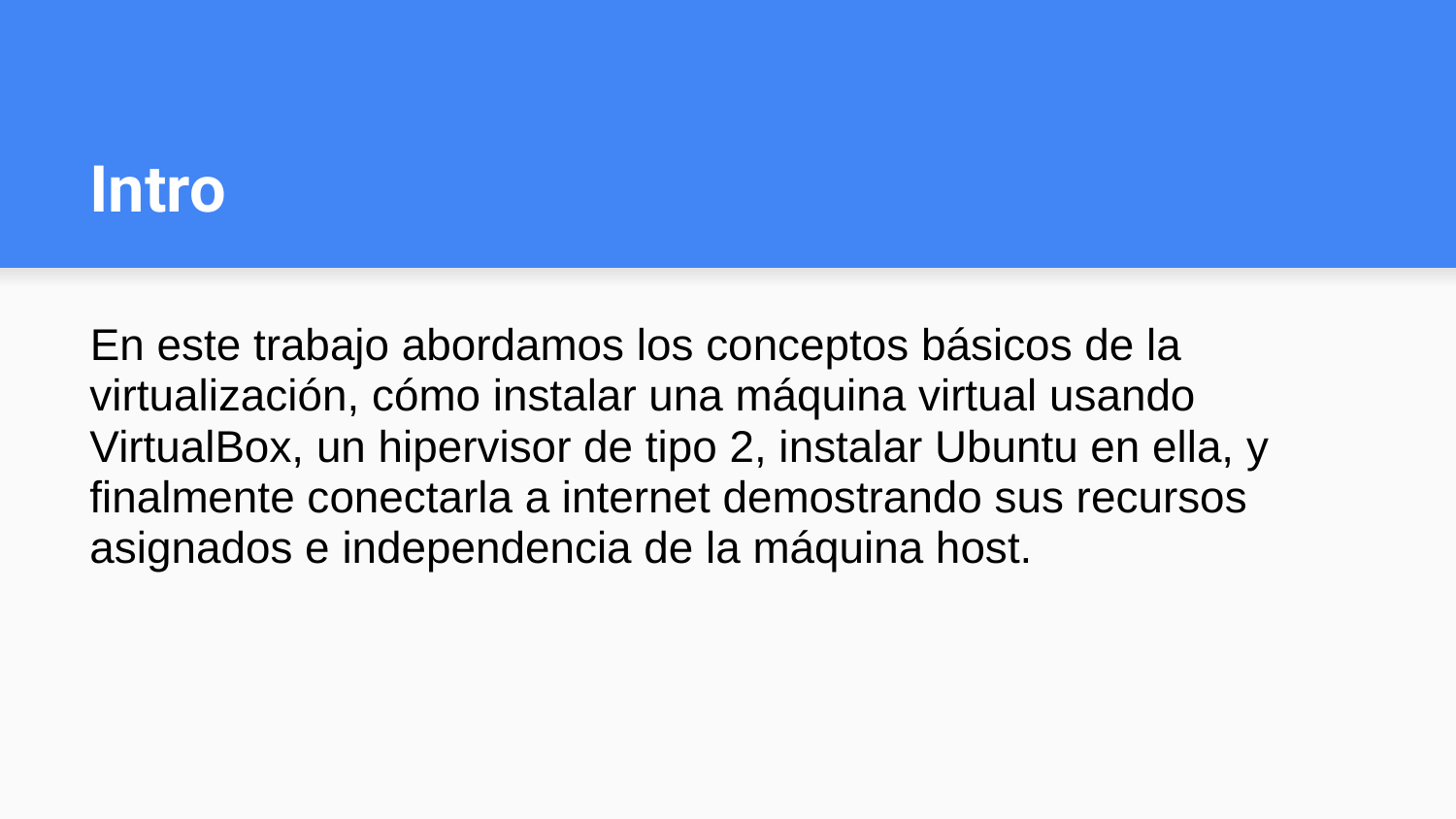

# Intro
En este trabajo abordamos los conceptos básicos de la virtualización, cómo instalar una máquina virtual usando VirtualBox, un hipervisor de tipo 2, instalar Ubuntu en ella, y finalmente conectarla a internet demostrando sus recursos asignados e independencia de la máquina host.